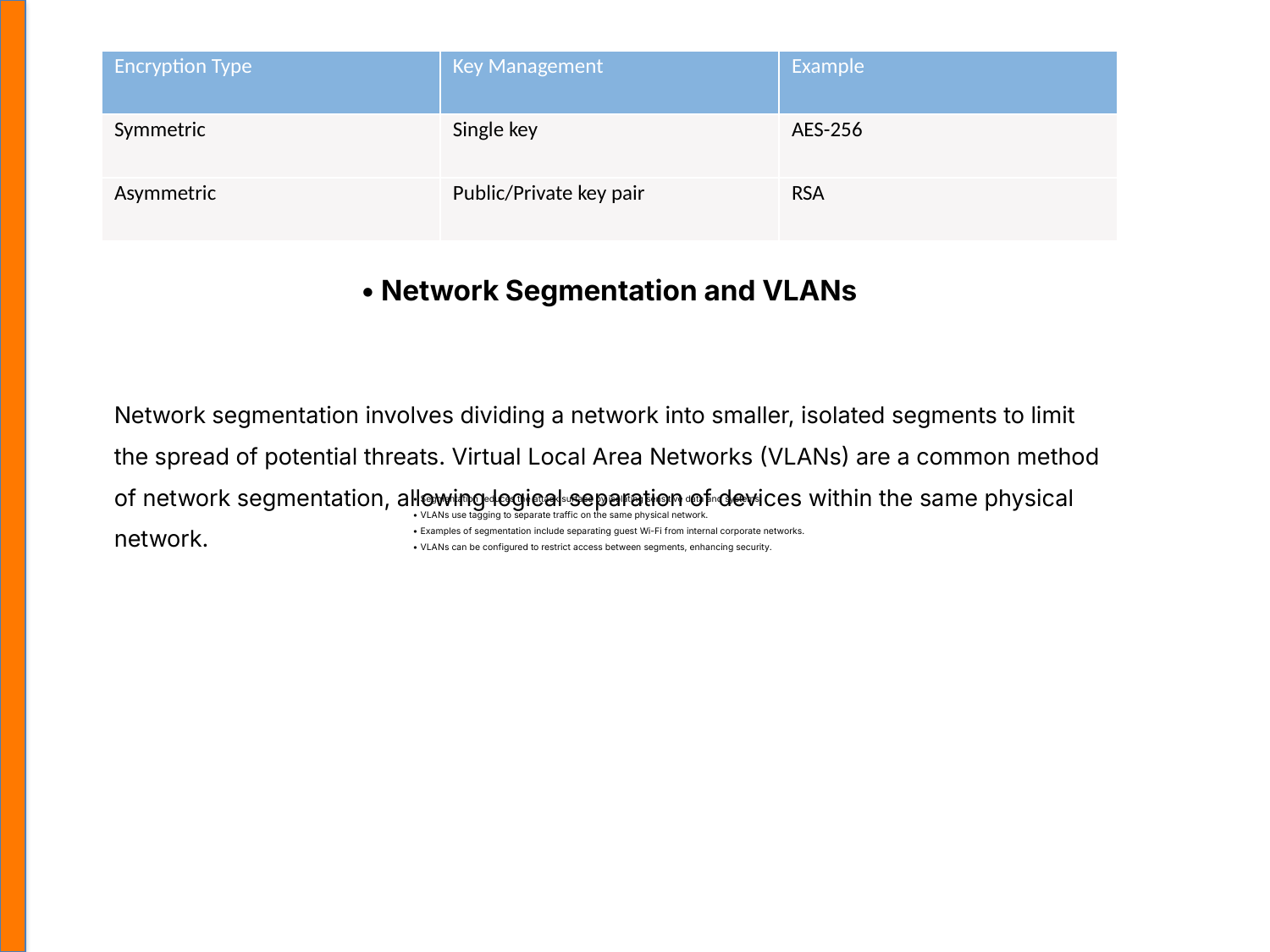

| Encryption Type | Key Management | Example |
| --- | --- | --- |
| Symmetric | Single key | AES-256 |
| Asymmetric | Public/Private key pair | RSA |
• Network Segmentation and VLANs

Network segmentation involves dividing a network into smaller, isolated segments to limit the spread of potential threats. Virtual Local Area Networks (VLANs) are a common method of network segmentation, allowing logical separation of devices within the same physical network.

• Segmentation reduces the attack surface by isolating sensitive data and systems.
• VLANs use tagging to separate traffic on the same physical network.
• Examples of segmentation include separating guest Wi-Fi from internal corporate networks.
• VLANs can be configured to restrict access between segments, enhancing security.